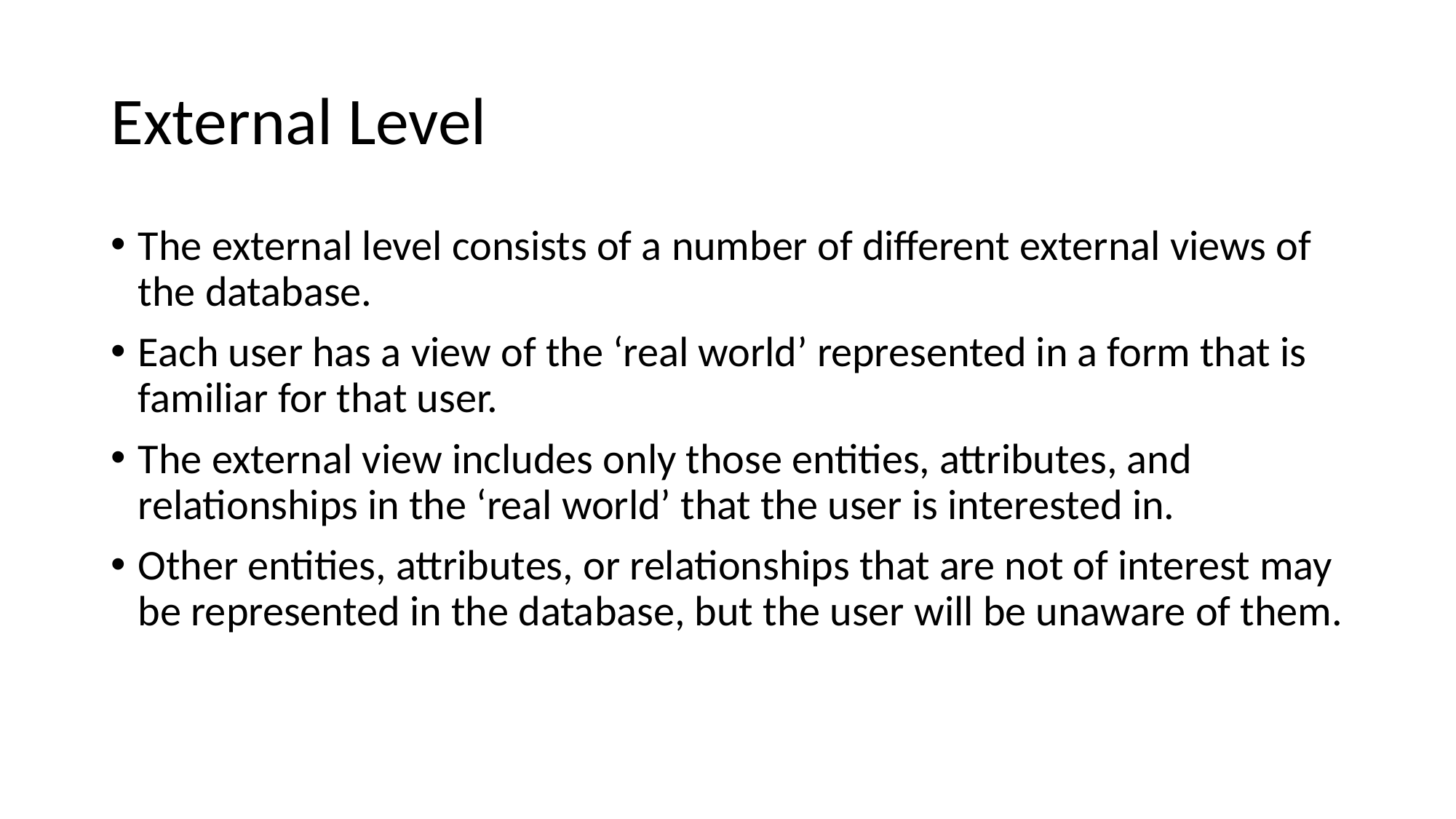

# External Level
The external level consists of a number of different external views of the database.
Each user has a view of the ‘real world’ represented in a form that is familiar for that user.
The external view includes only those entities, attributes, and relationships in the ‘real world’ that the user is interested in.
Other entities, attributes, or relationships that are not of interest may be represented in the database, but the user will be unaware of them.